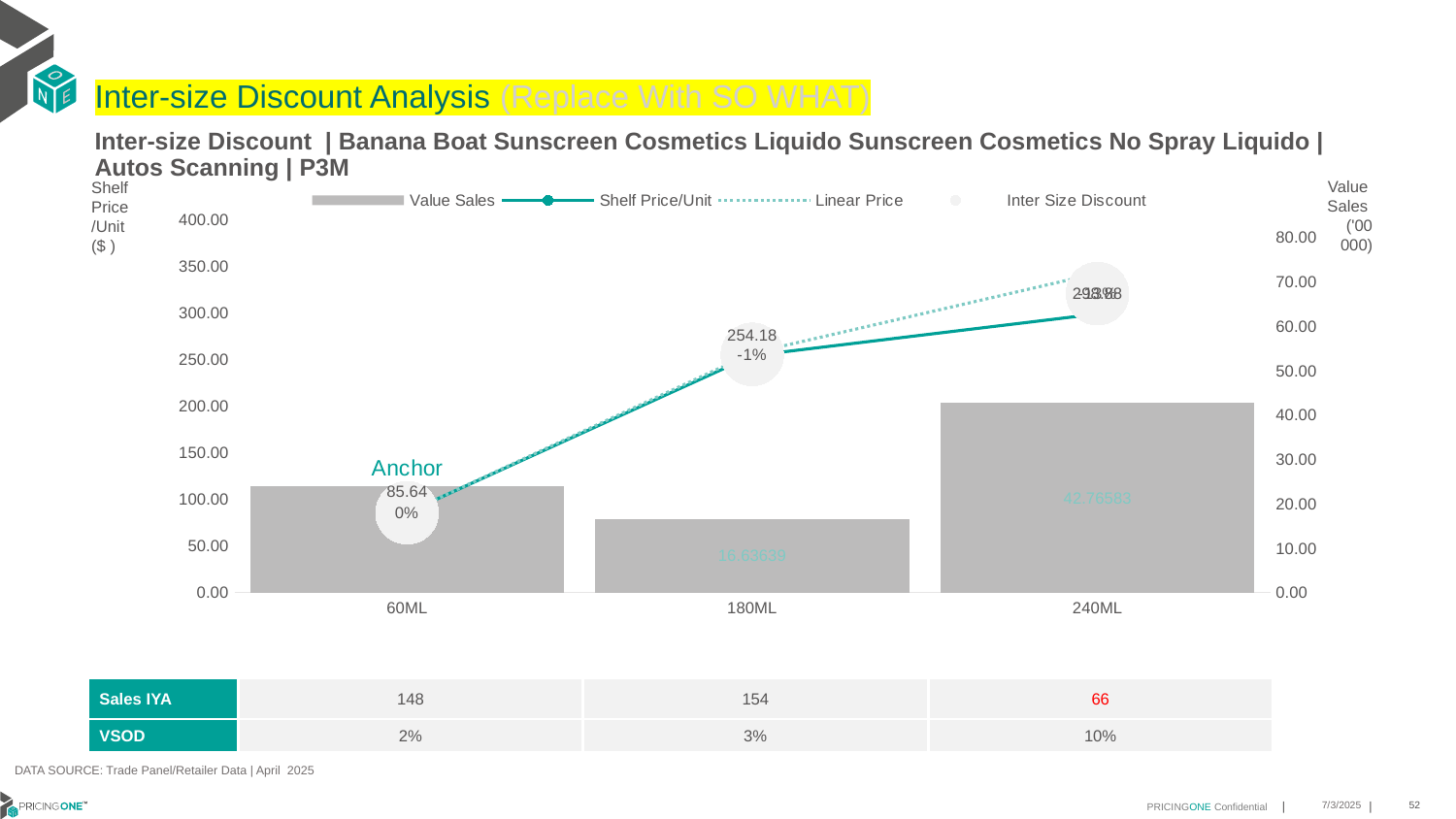

# Inter-size Discount Analysis (Replace With SO WHAT)
Inter-size Discount  | Banana Boat Sunscreen Cosmetics Liquido Sunscreen Cosmetics No Spray Liquido | Autos Scanning | P3M
Shelf
Price
/Unit
($ )

### Chart

| Category | Value Sales | Shelf Price/Unit | Linear Price | Inter Size Discount |
|---|---|---|---|---|
| 60ML | 23.92325 | 85.6442 | 85.6442 | 85.6442 |
| 180ML | 16.63639 | 254.1755 | 256.9326 | 255.55405 |
| 240ML | 42.76583 | 298.8837 | 342.5768 | 320.73024999999996 |
Value
Sales
('00 000)
| Sales IYA | 148 | 154 | 66 |
| --- | --- | --- | --- |
| VSOD | 2% | 3% | 10% |
DATA SOURCE: Trade Panel/Retailer Data | April  2025

7/3/2025
52